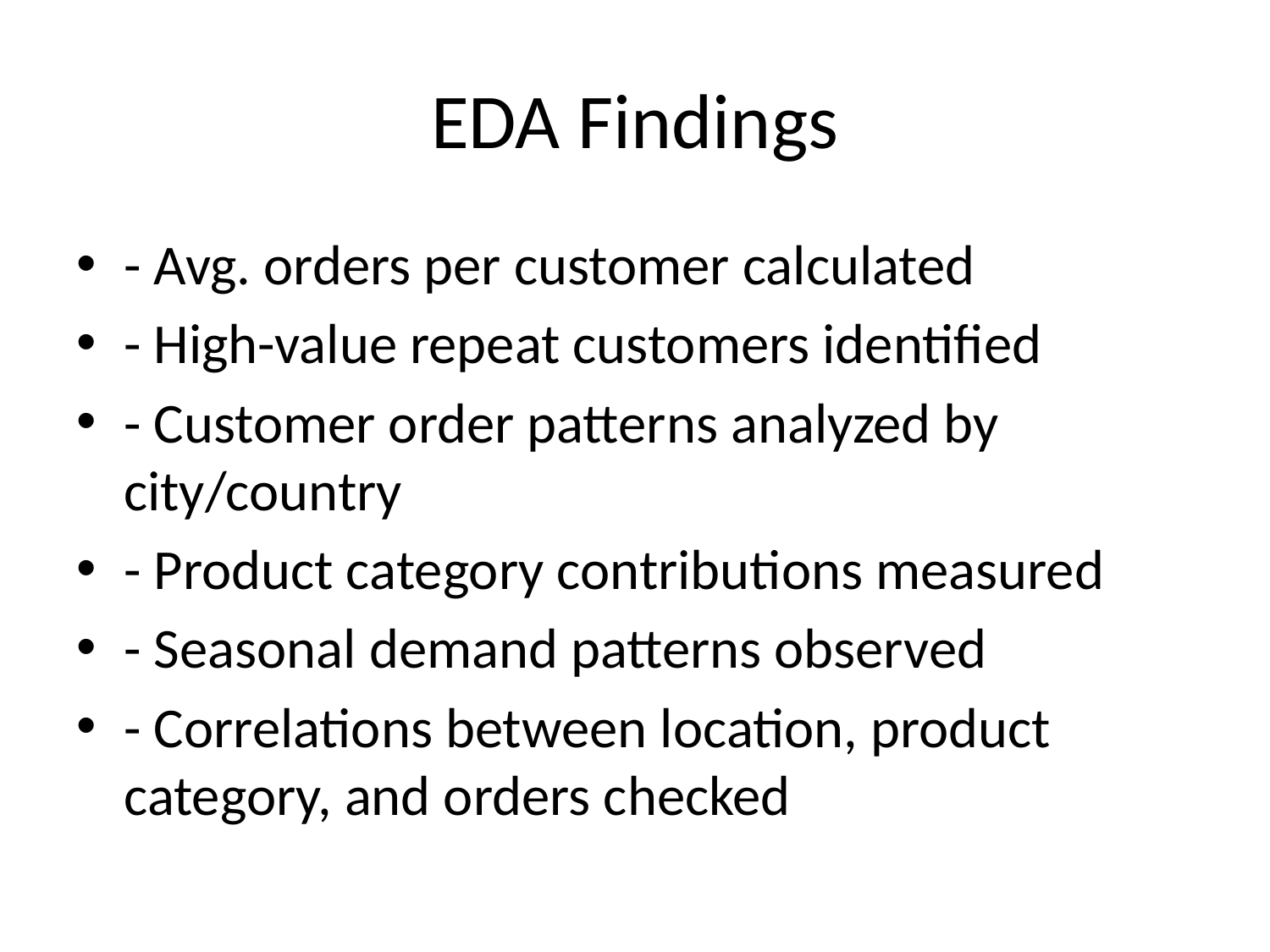

# EDA Findings
- Avg. orders per customer calculated
- High-value repeat customers identified
- Customer order patterns analyzed by city/country
- Product category contributions measured
- Seasonal demand patterns observed
- Correlations between location, product category, and orders checked